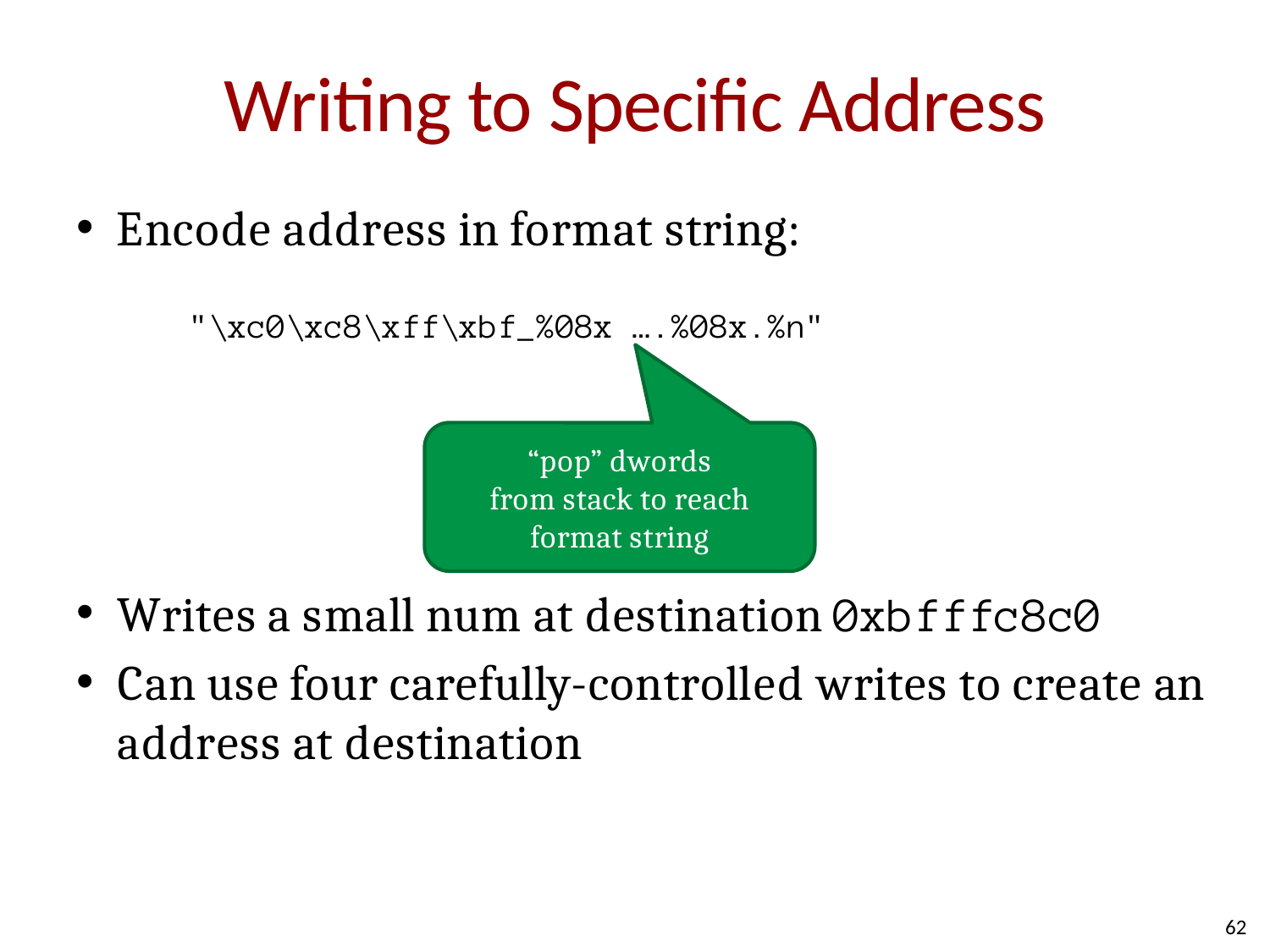

# Writing to Specific Address
Encode address in format string:

Writes a small num at destination 0xbfffc8c0
Can use four carefully-controlled writes to create an address at destination
"\xc0\xc8\xff\xbf_%08x ….%08x.%n"
“pop” dwords
from stack to reach
format string
62